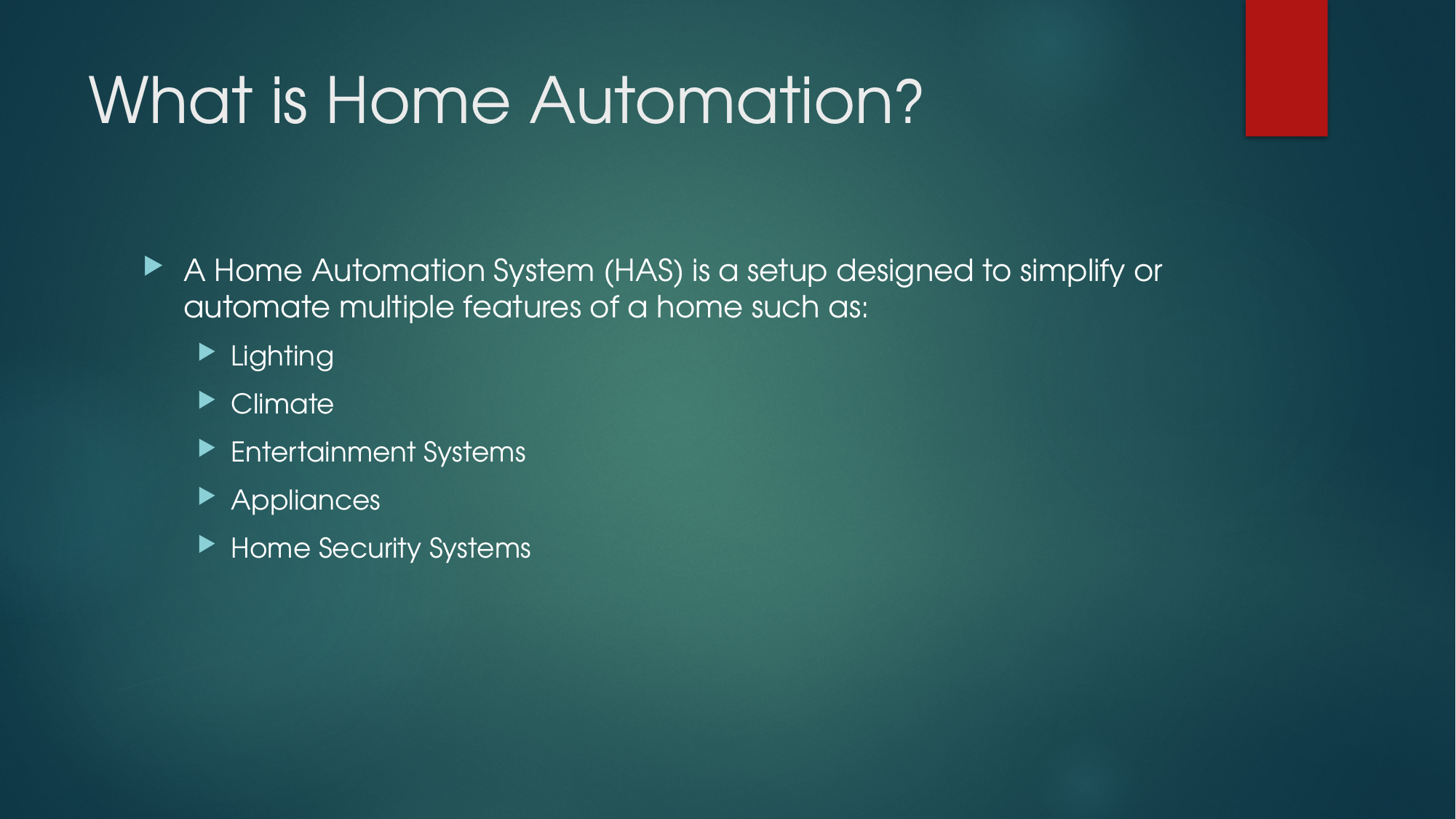

# What is Home Automation?
A Home Automation System (HAS) is a setup designed to simplify or automate multiple features of a home such as:
Lighting
Climate
Entertainment Systems
Appliances
Home Security Systems